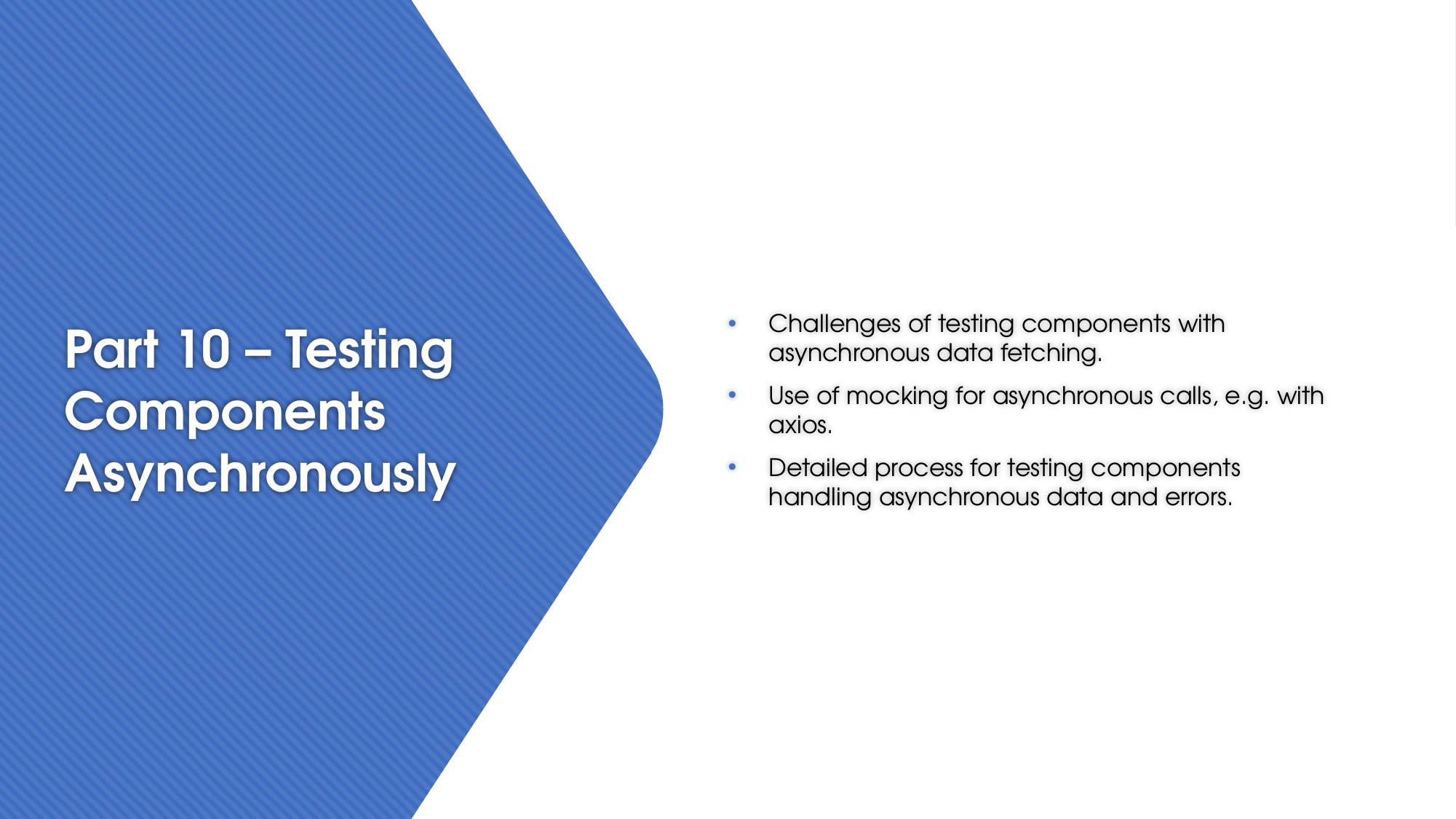

Challenges of testing components with asynchronous data fetching.
Use of mocking for asynchronous calls, e.g. with axios.
Detailed process for testing components handling asynchronous data and errors.
# Part 10 – Testing Components Asynchronously